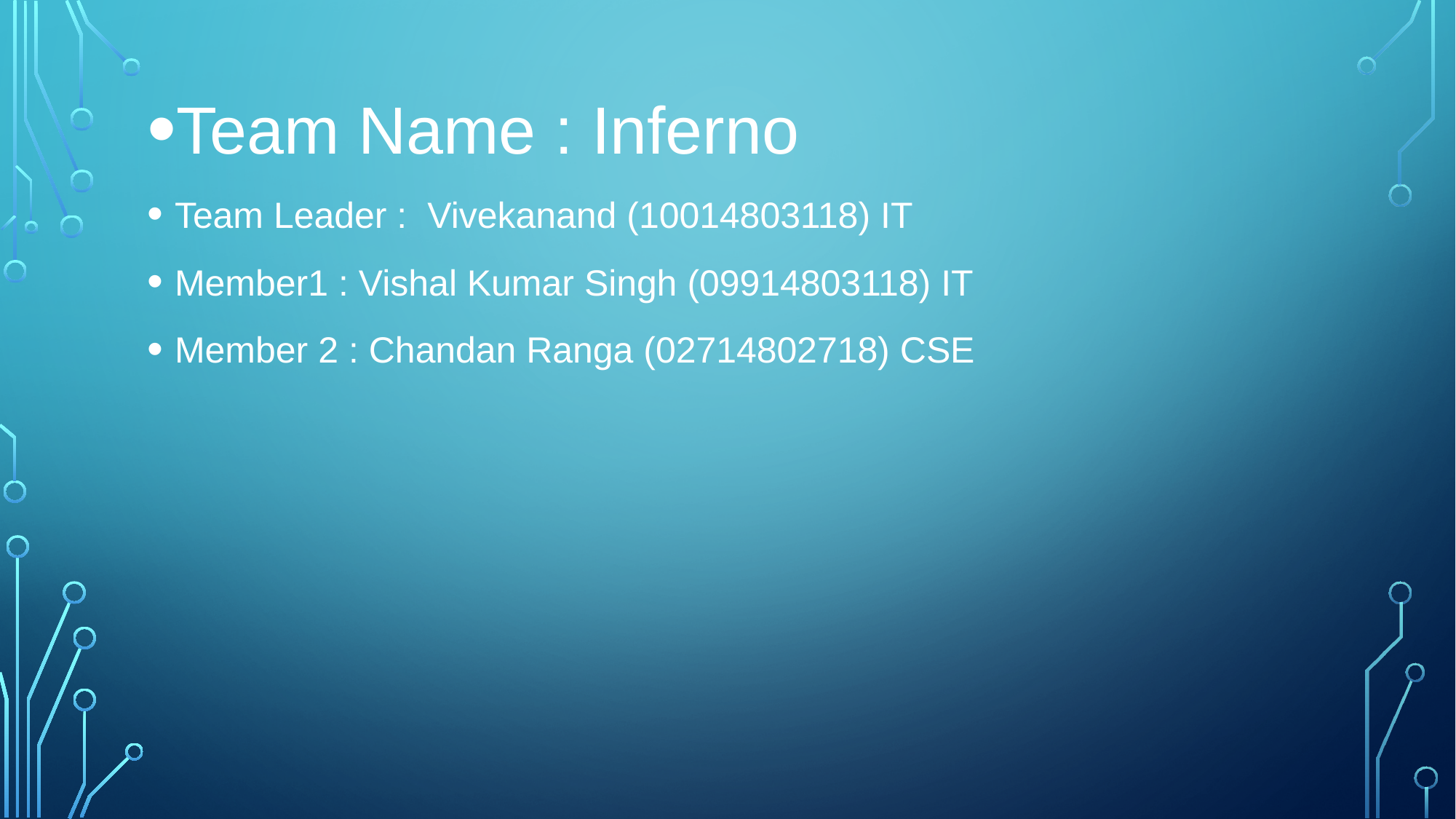

Team Name : Inferno
Team Leader :  Vivekanand (10014803118) IT
Member1 : Vishal Kumar Singh (09914803118) IT
Member 2 : Chandan Ranga (02714802718) CSE